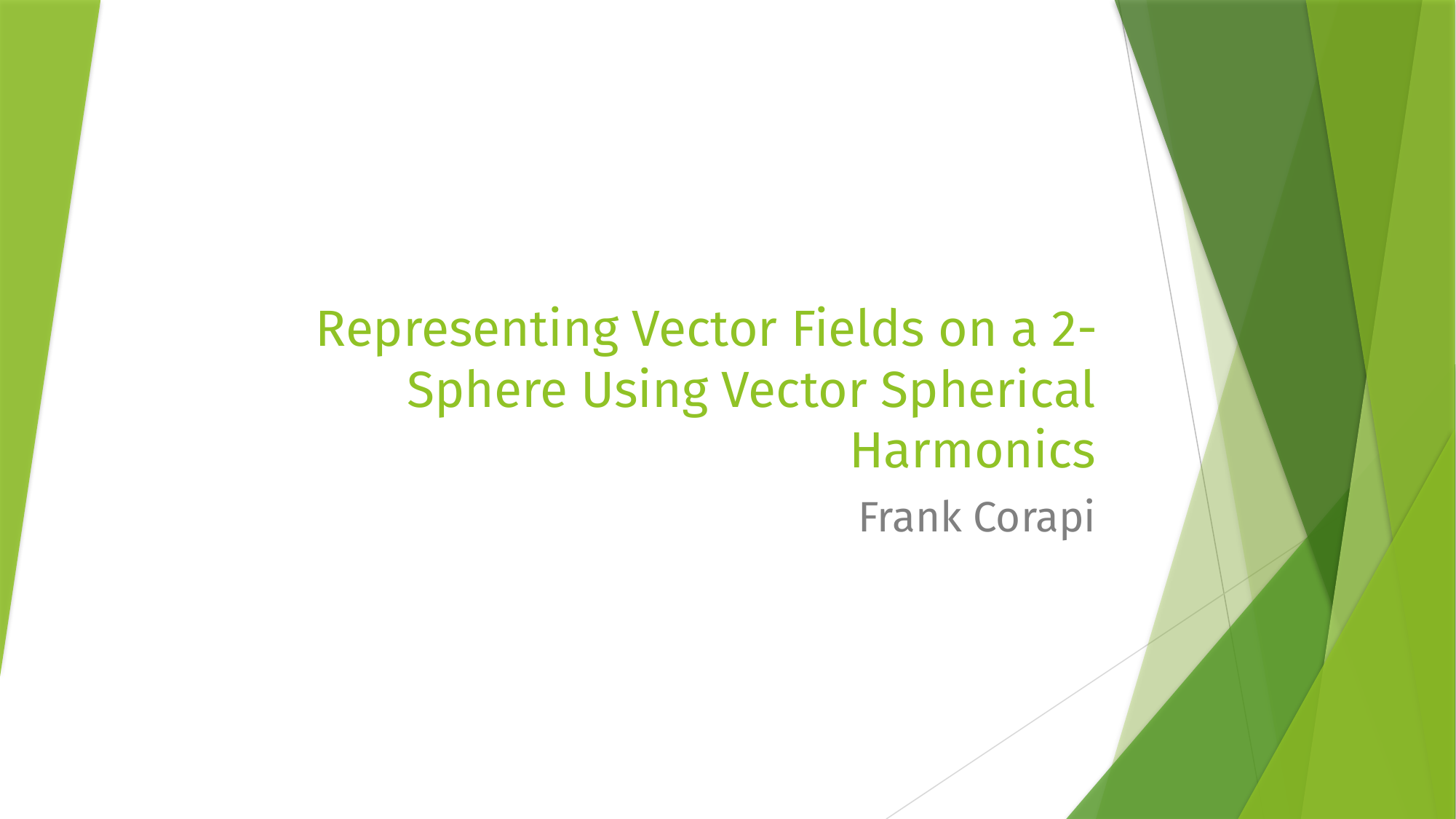

# Representing Vector Fields on a 2-Sphere Using Vector Spherical Harmonics
Frank Corapi